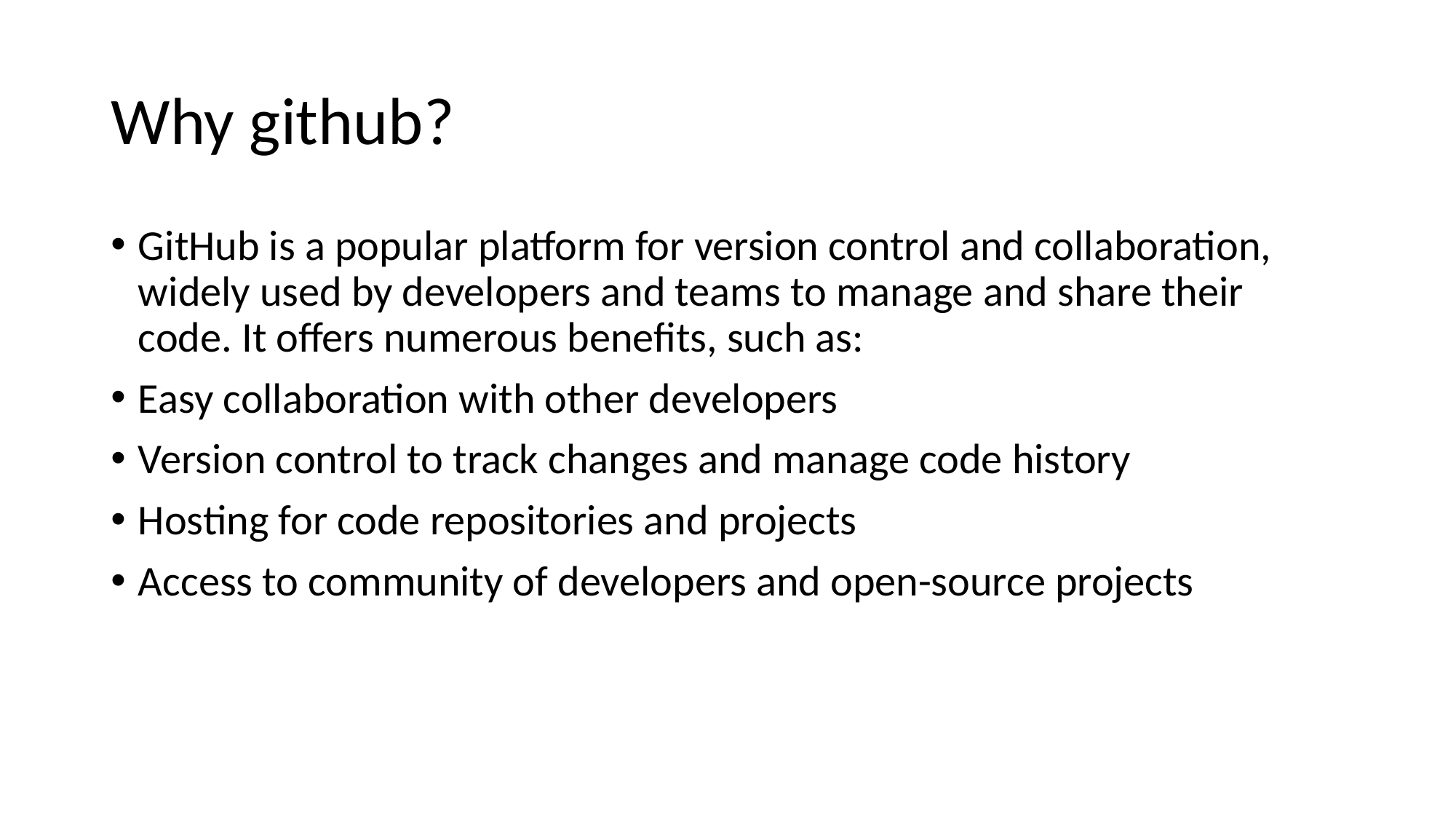

# Why github?
GitHub is a popular platform for version control and collaboration, widely used by developers and teams to manage and share their code. It offers numerous benefits, such as:
Easy collaboration with other developers
Version control to track changes and manage code history
Hosting for code repositories and projects
Access to community of developers and open-source projects